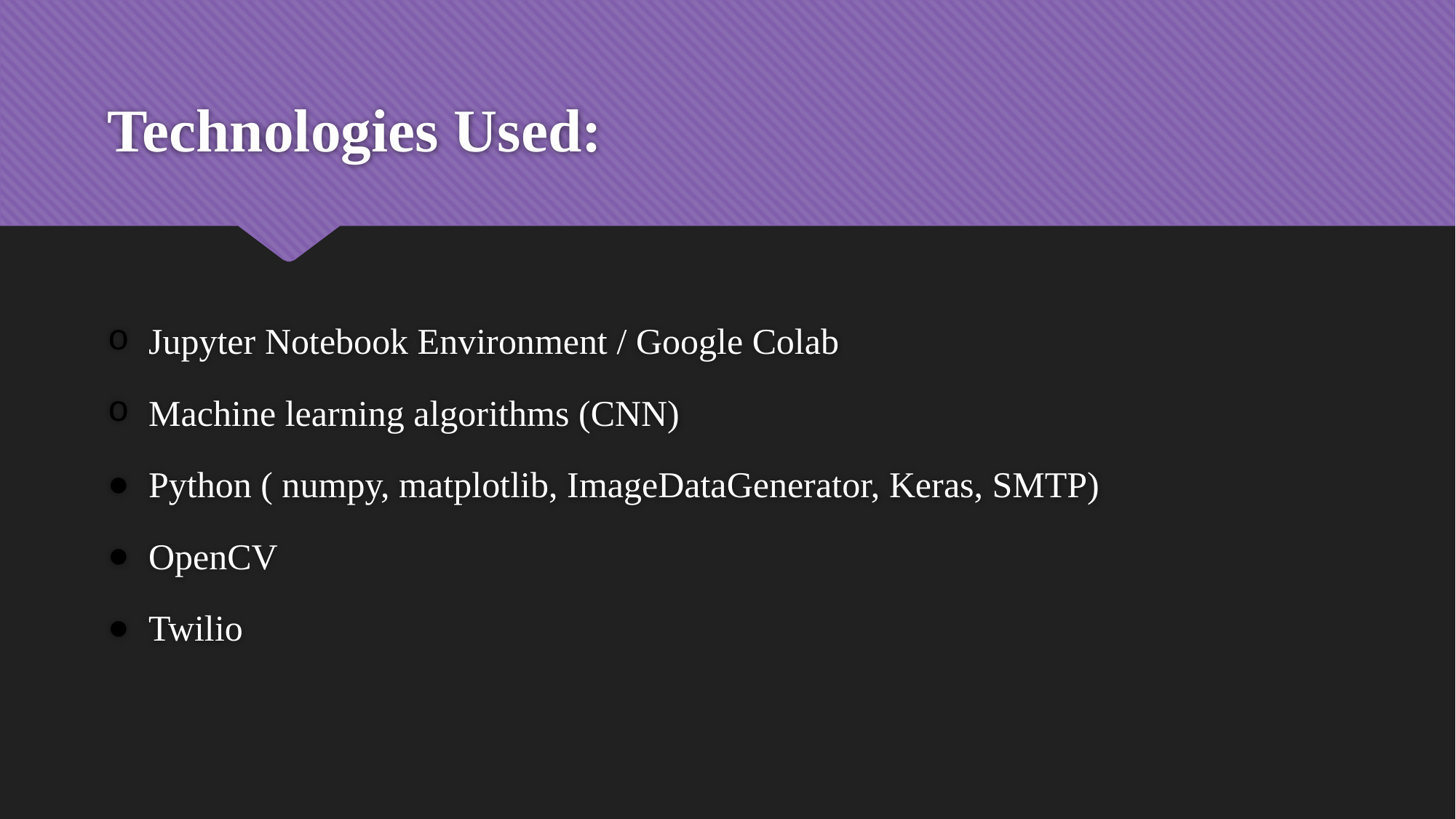

# Technologies Used:
Jupyter Notebook Environment / Google Colab
Machine learning algorithms (CNN)
Python ( numpy, matplotlib, ImageDataGenerator, Keras, SMTP)
OpenCV
Twilio